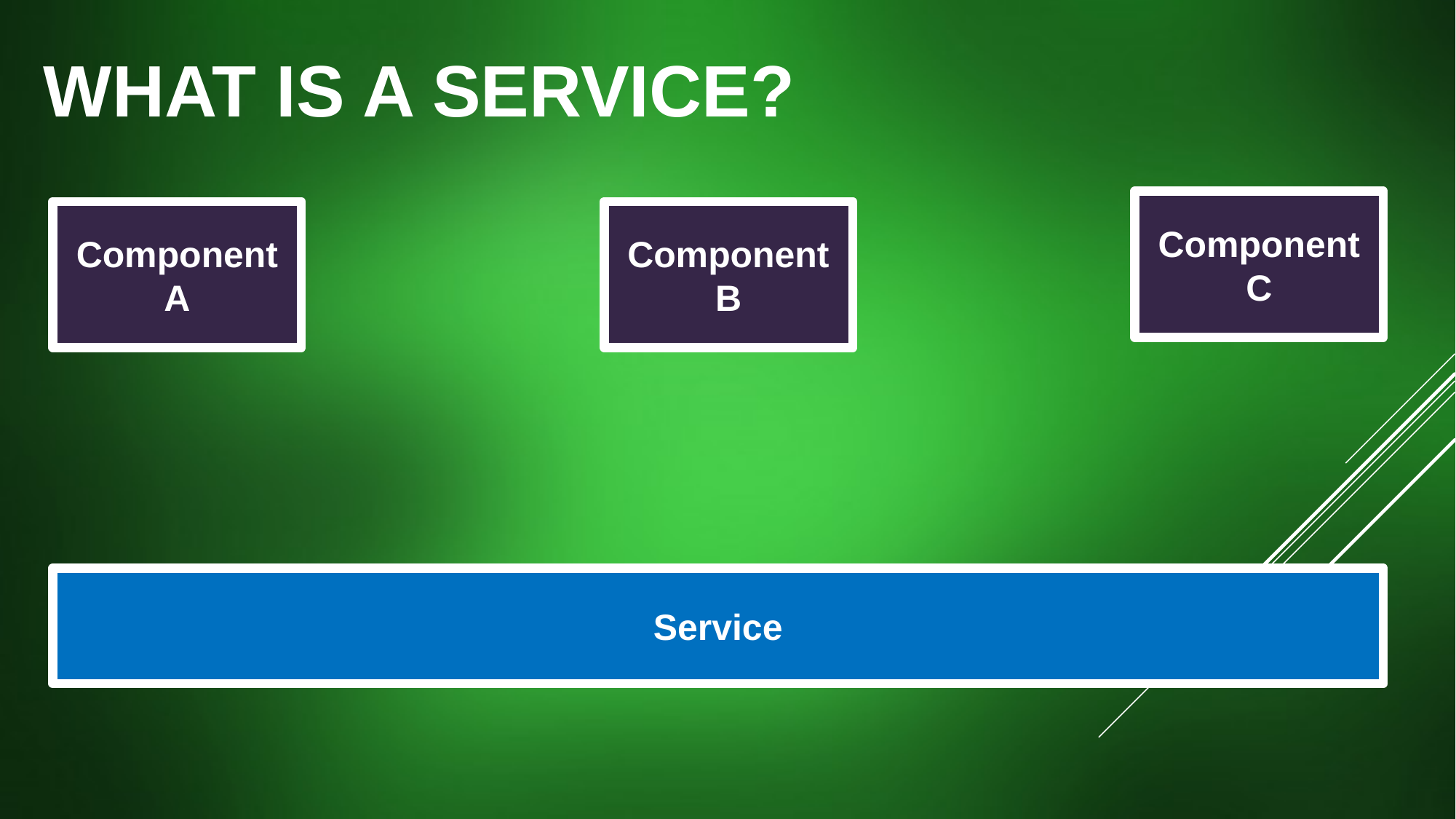

# What is a SERVICE?

Component C
Component A
Component B
Service